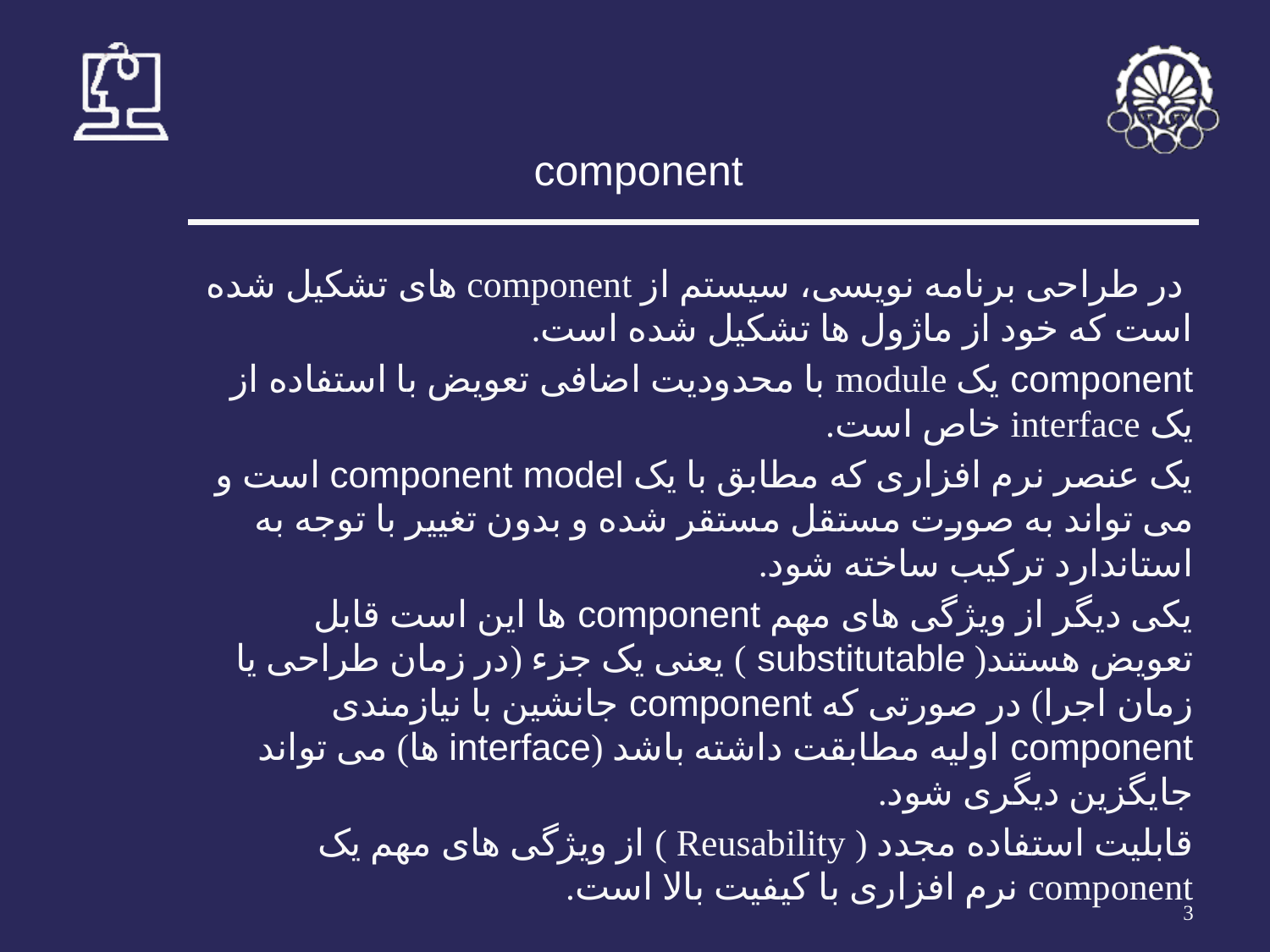

# component
 در طراحی برنامه نویسی، سیستم از component های تشکیل شده است که خود از ماژول ها تشکیل شده است.
component یک module با محدودیت اضافی تعویض با استفاده از یک interface خاص است.
یک عنصر نرم افزاری که مطابق با یک component model است و می تواند به صورت مستقل مستقر شده و بدون تغییر با توجه به استاندارد ترکیب ساخته شود.
یکی دیگر از ویژگی های مهم component ها این است قابل تعویض هستند( substitutable ) یعنی یک جزء (در زمان طراحی یا زمان اجرا) در صورتی که component جانشین با نیازمندی component اولیه مطابقت داشته باشد (interface ها) می تواند جایگزین دیگری شود.
قابلیت استفاده مجدد ( Reusability ) از ویژگی های مهم یک component نرم افزاری با کیفیت بالا است.

3